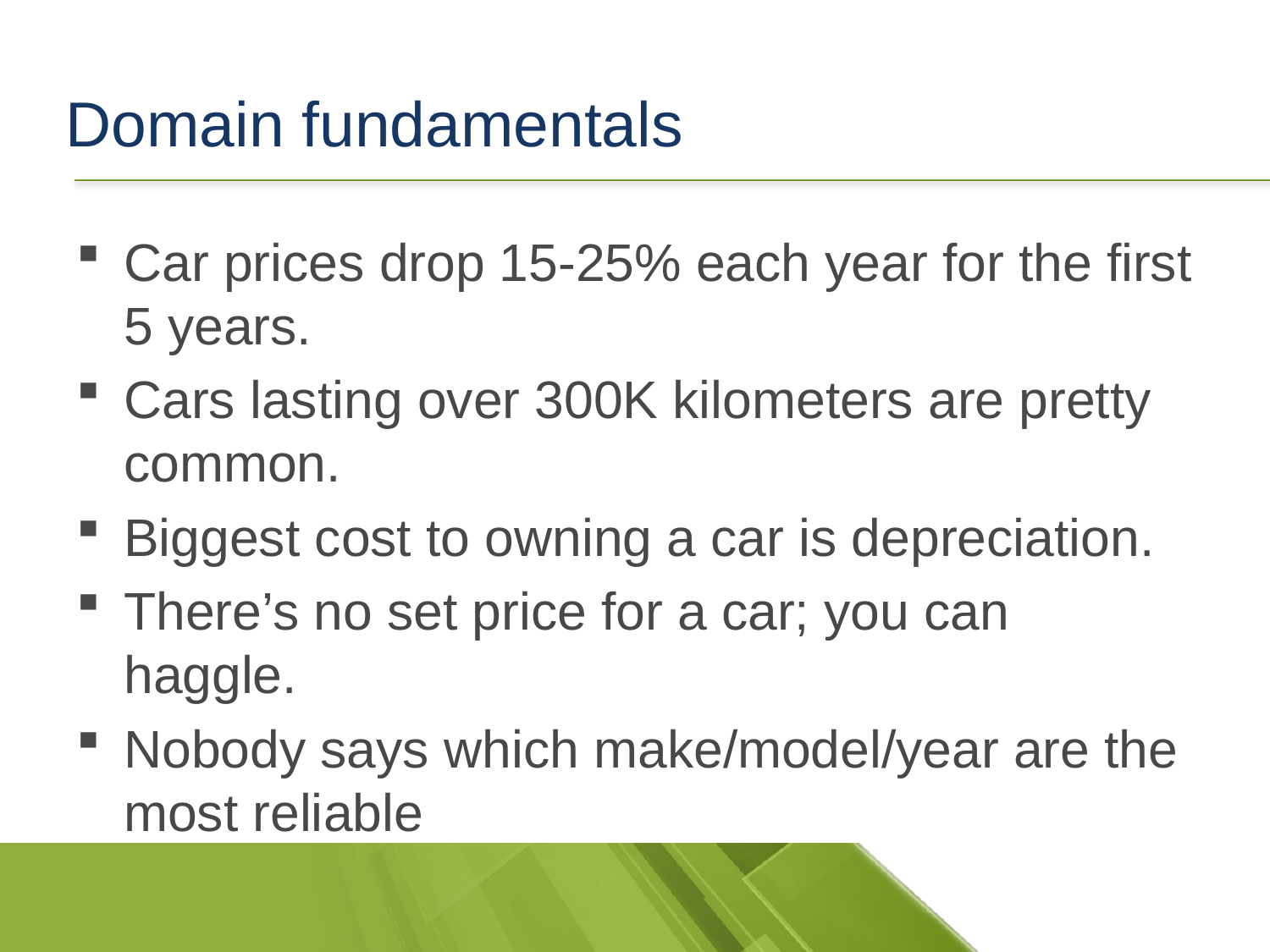

# Domain fundamentals
Car prices drop 15-25% each year for the first 5 years.
Cars lasting over 300K kilometers are pretty common.
Biggest cost to owning a car is depreciation.
There’s no set price for a car; you can haggle.
Nobody says which make/model/year are the most reliable